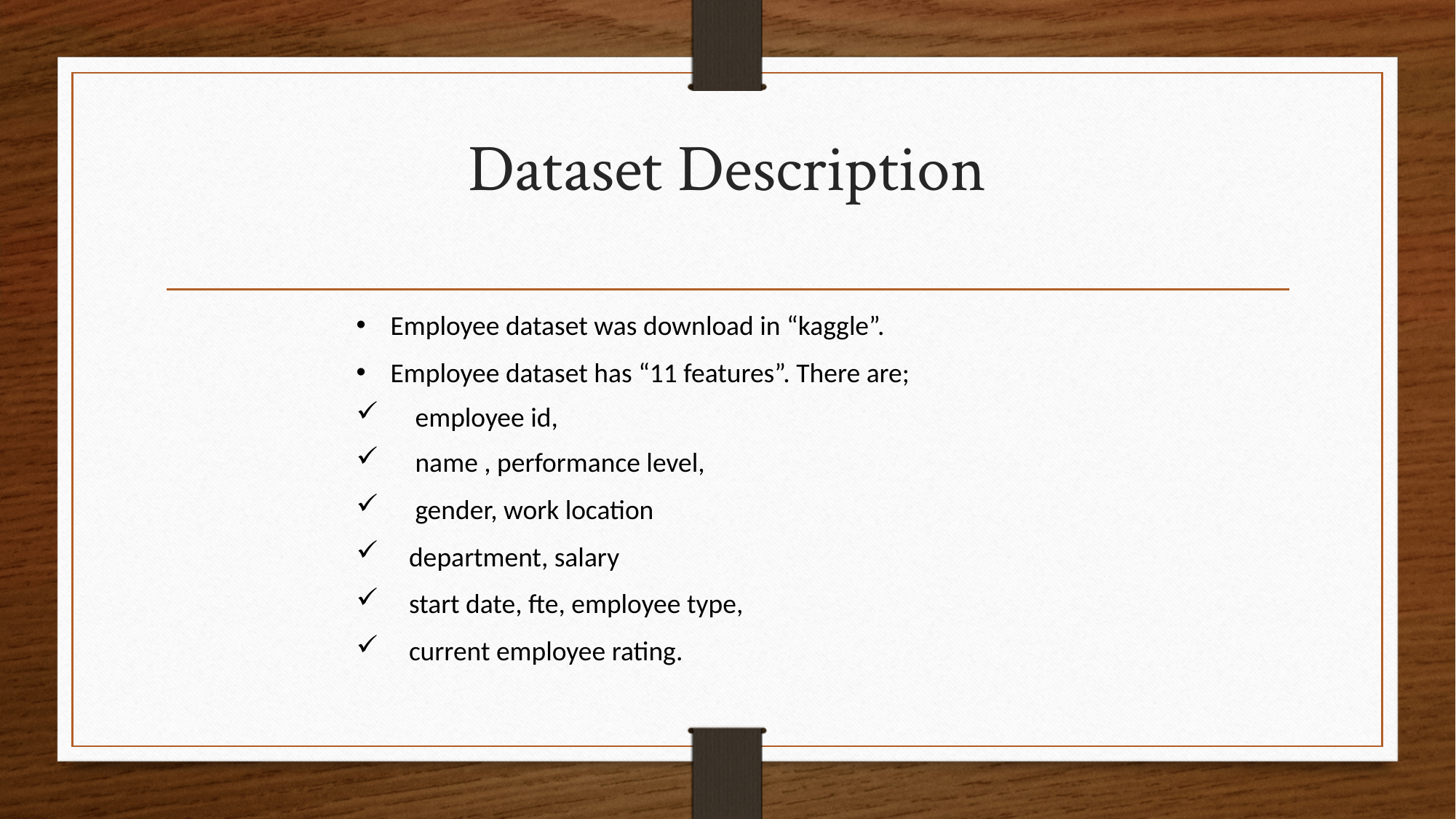

# Dataset Description
Employee dataset was download in “kaggle”.
Employee dataset has “11 features”. There are;
    employee id,
    name , performance level,
    gender, work location
   department, salary
   start date, fte, employee type,
   current employee rating.